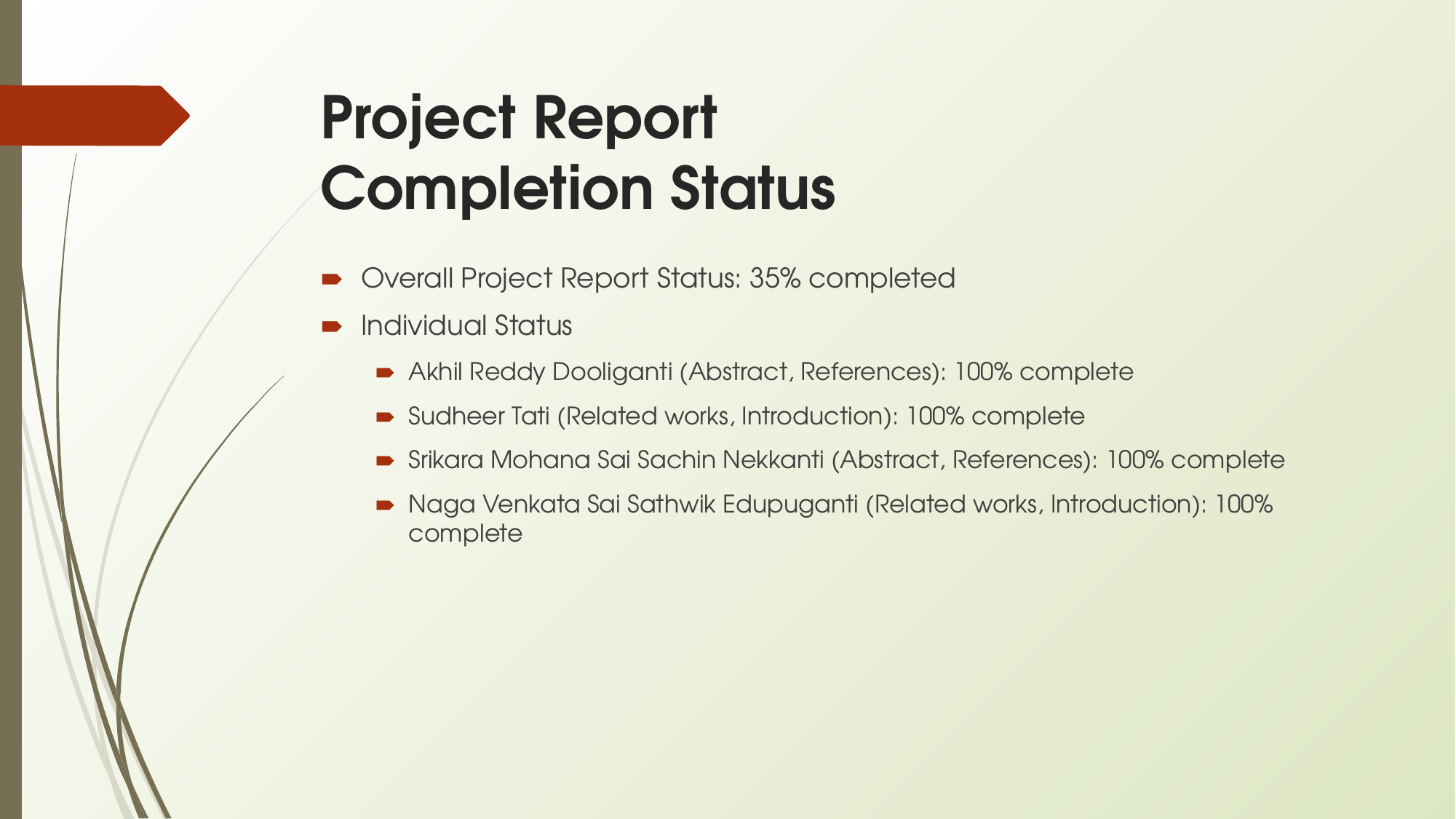

# Project Report Completion Status
Overall Project Report Status: 35% completed
Individual Status
Akhil Reddy Dooliganti (Abstract, References): 100% complete
Sudheer Tati (Related works, Introduction): 100% complete
Srikara Mohana Sai Sachin Nekkanti (Abstract, References): 100% complete
Naga Venkata Sai Sathwik Edupuganti (Related works, Introduction): 100% complete